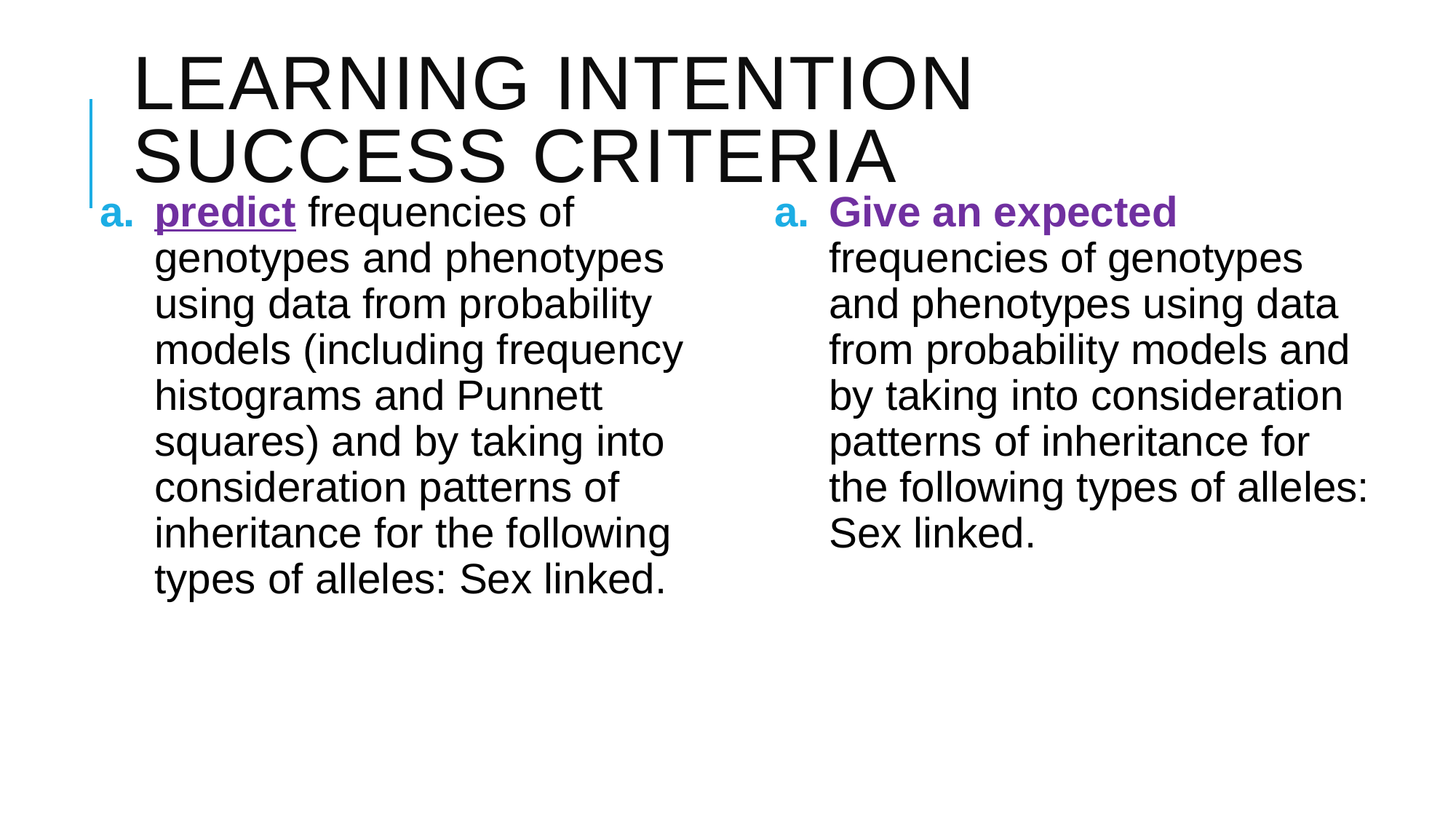

# Learning intention		Success criteria
predict frequencies of genotypes and phenotypes using data from probability models (including frequency histograms and Punnett squares) and by taking into consideration patterns of inheritance for the following types of alleles: Sex linked.

Give an expected frequencies of genotypes and phenotypes using data from probability models and by taking into consideration patterns of inheritance for the following types of alleles: Sex linked.